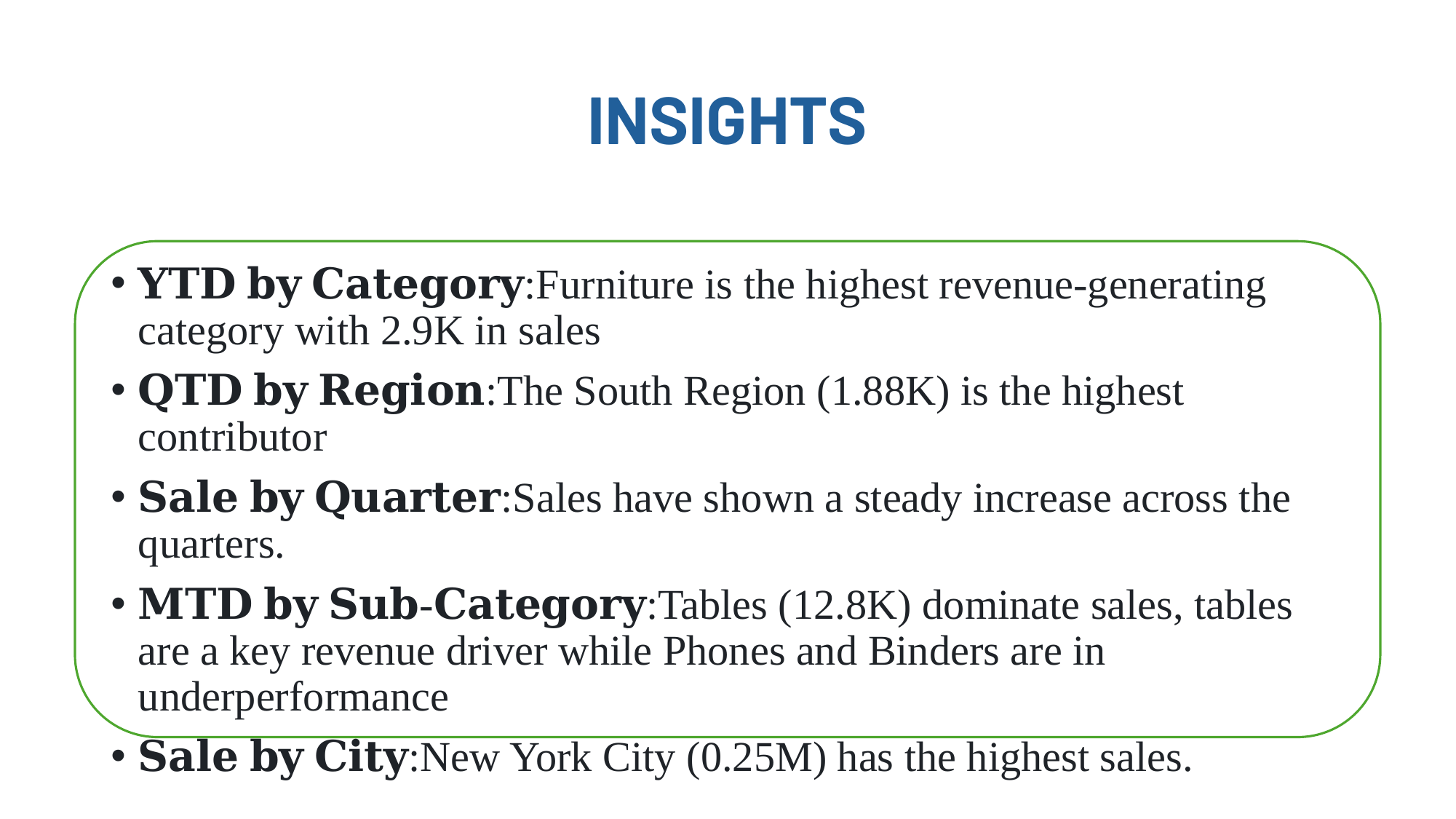

# INSIGHTS

𝐘𝐓𝐃 𝐛𝐲 𝐂𝐚𝐭𝐞𝐠𝐨𝐫𝐲:Furniture is the highest revenue-generating category with 2.9K in sales
𝐐𝐓𝐃 𝐛𝐲 𝐑𝐞𝐠𝐢𝐨𝐧:The South Region (1.88K) is the highest contributor
𝐒𝐚𝐥𝐞 𝐛𝐲 𝐐𝐮𝐚𝐫𝐭𝐞𝐫:Sales have shown a steady increase across the quarters.
𝐌𝐓𝐃 𝐛𝐲 𝐒𝐮𝐛-𝐂𝐚𝐭𝐞𝐠𝐨𝐫𝐲:Tables (12.8K) dominate sales, tables are a key revenue driver while Phones and Binders are in underperformance
𝐒𝐚𝐥𝐞 𝐛𝐲 𝐂𝐢𝐭𝐲:New York City (0.25M) has the highest sales.